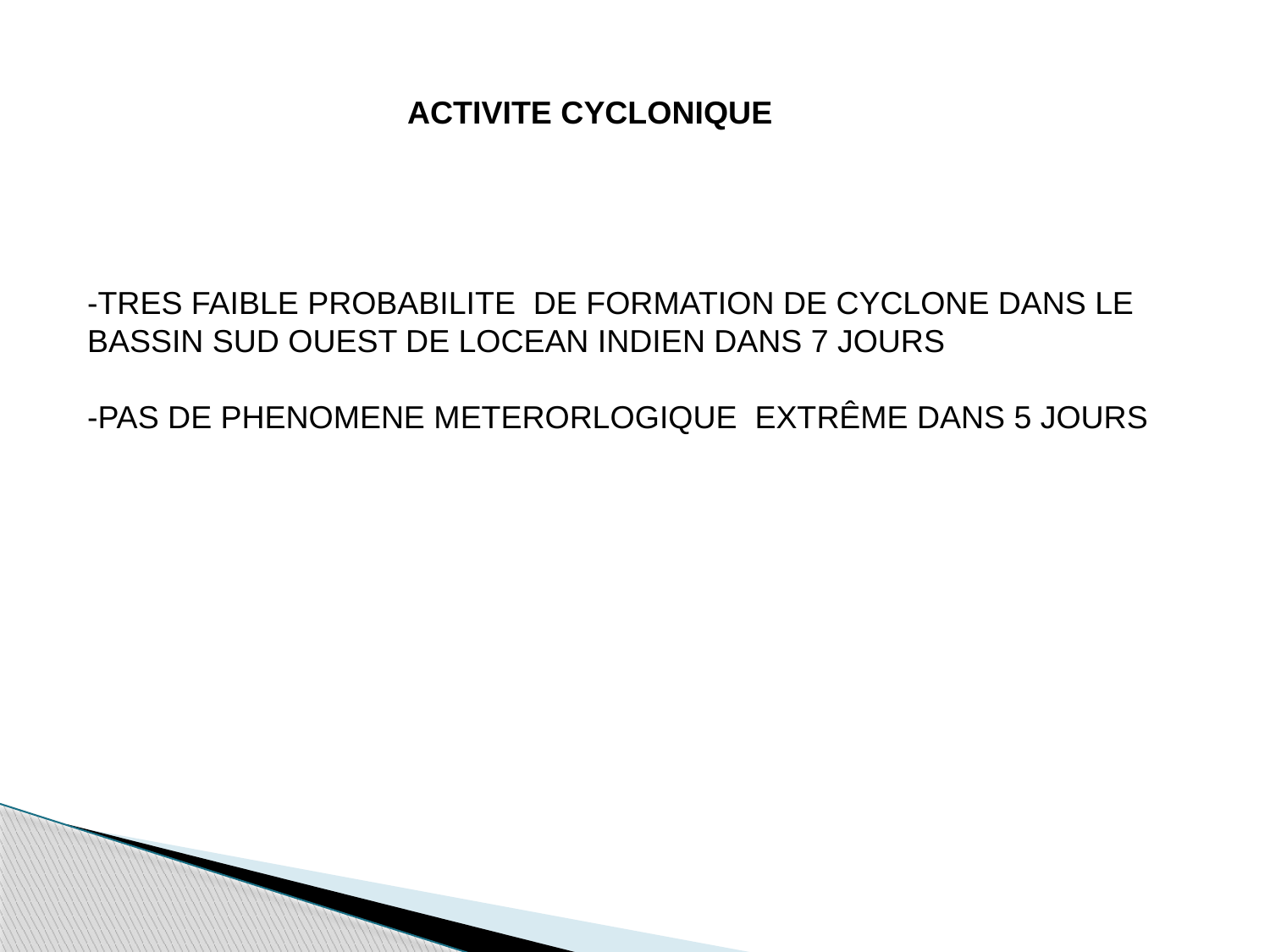

ACTIVITE CYCLONIQUE
-TRES FAIBLE PROBABILITE  DE FORMATION DE CYCLONE DANS LE BASSIN SUD OUEST DE LOCEAN INDIEN DANS 7 JOURS

-PAS DE PHENOMENE METERORLOGIQUE  EXTRÊME DANS 5 JOURS